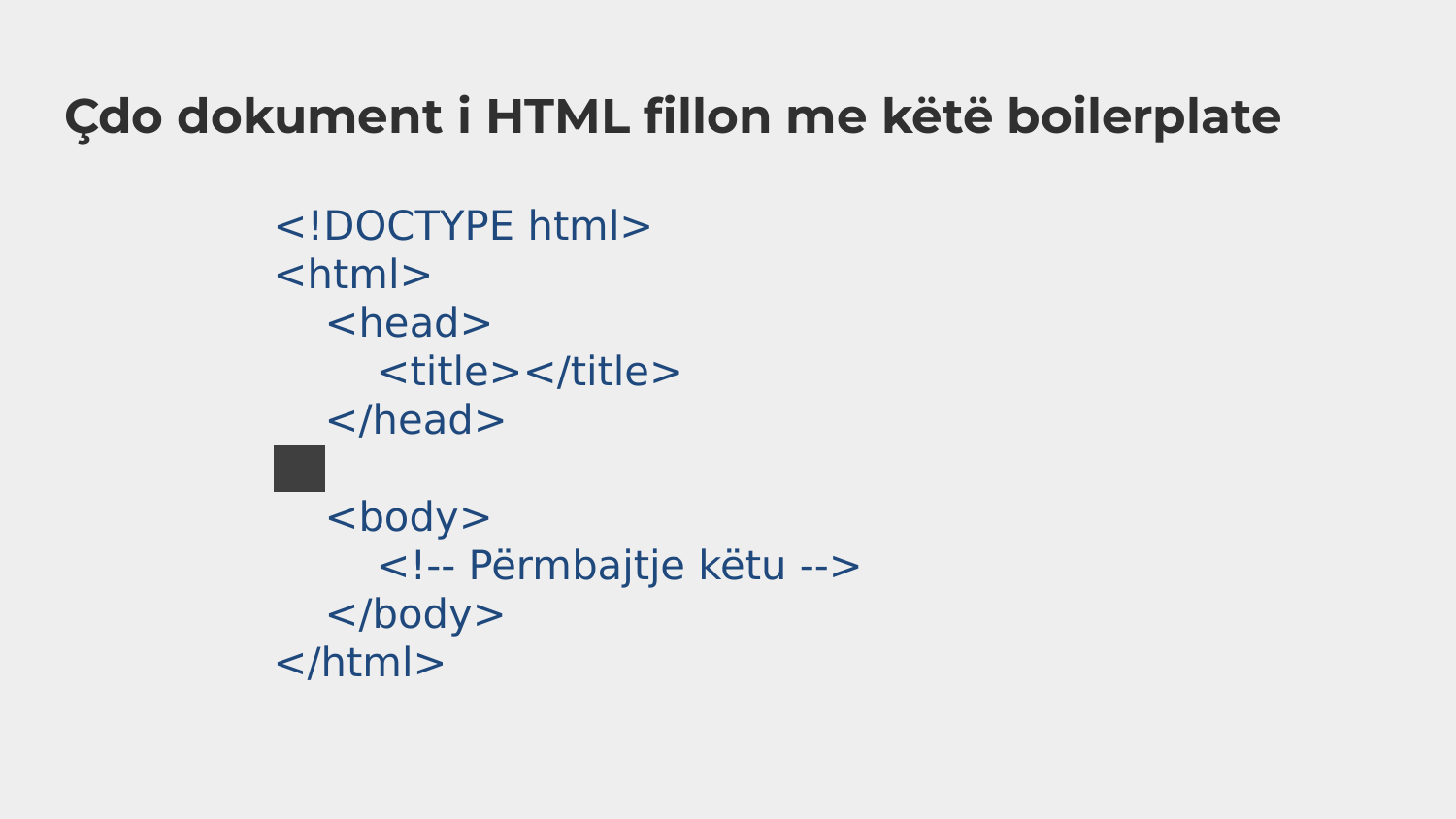

# Çdo dokument i HTML fillon me këtë boilerplate
<!DOCTYPE html>
<html>
    <head>
        <title></title>
    </head>
    <body>
        <!-- Përmbajtje këtu -->
    </body>
</html>